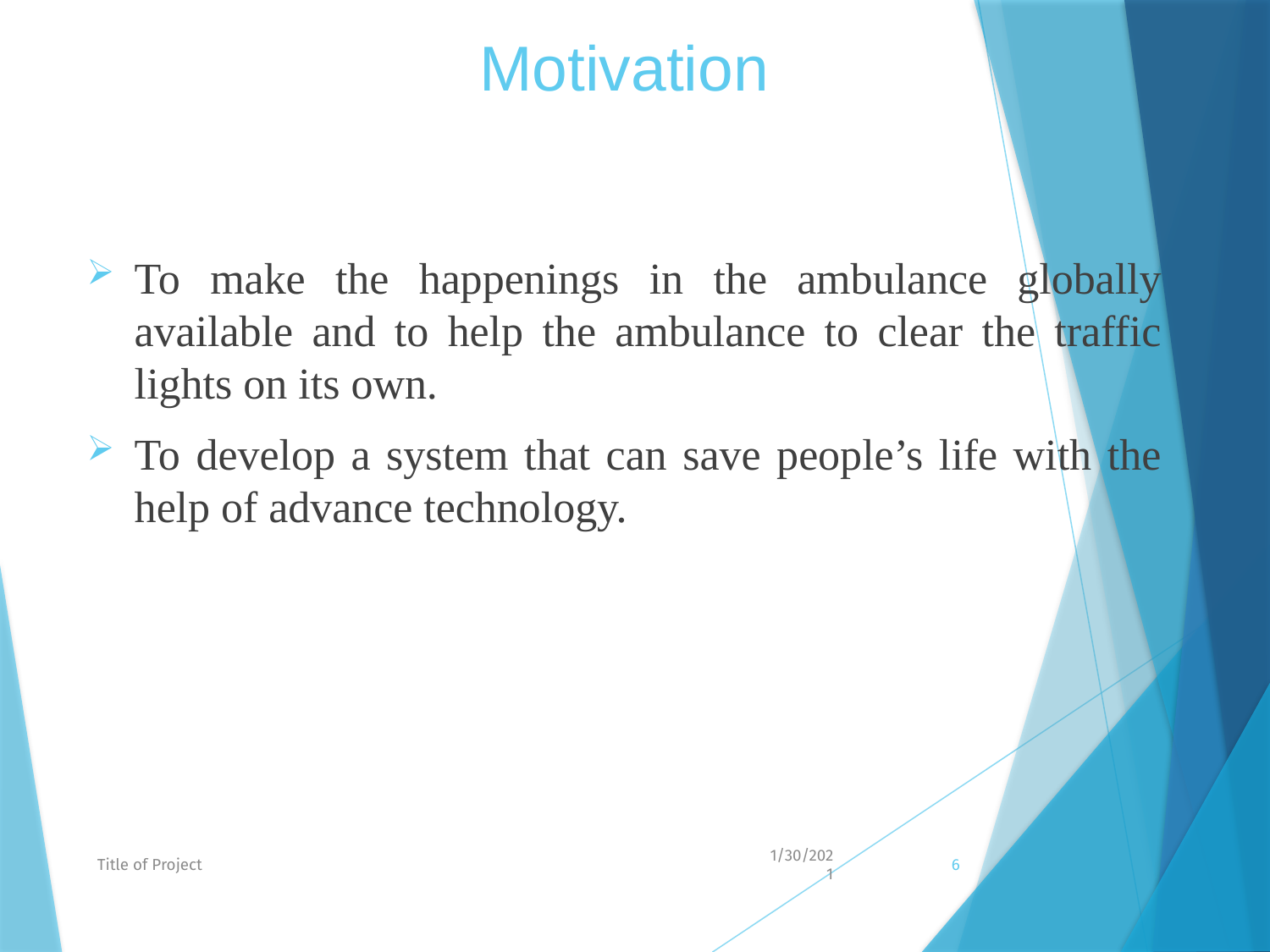

# Motivation
To make the happenings in the ambulance globally available and to help the ambulance to clear the traffic lights on its own.
To develop a system that can save people’s life with the help of advance technology.
Title of Project
1/30/2021
6